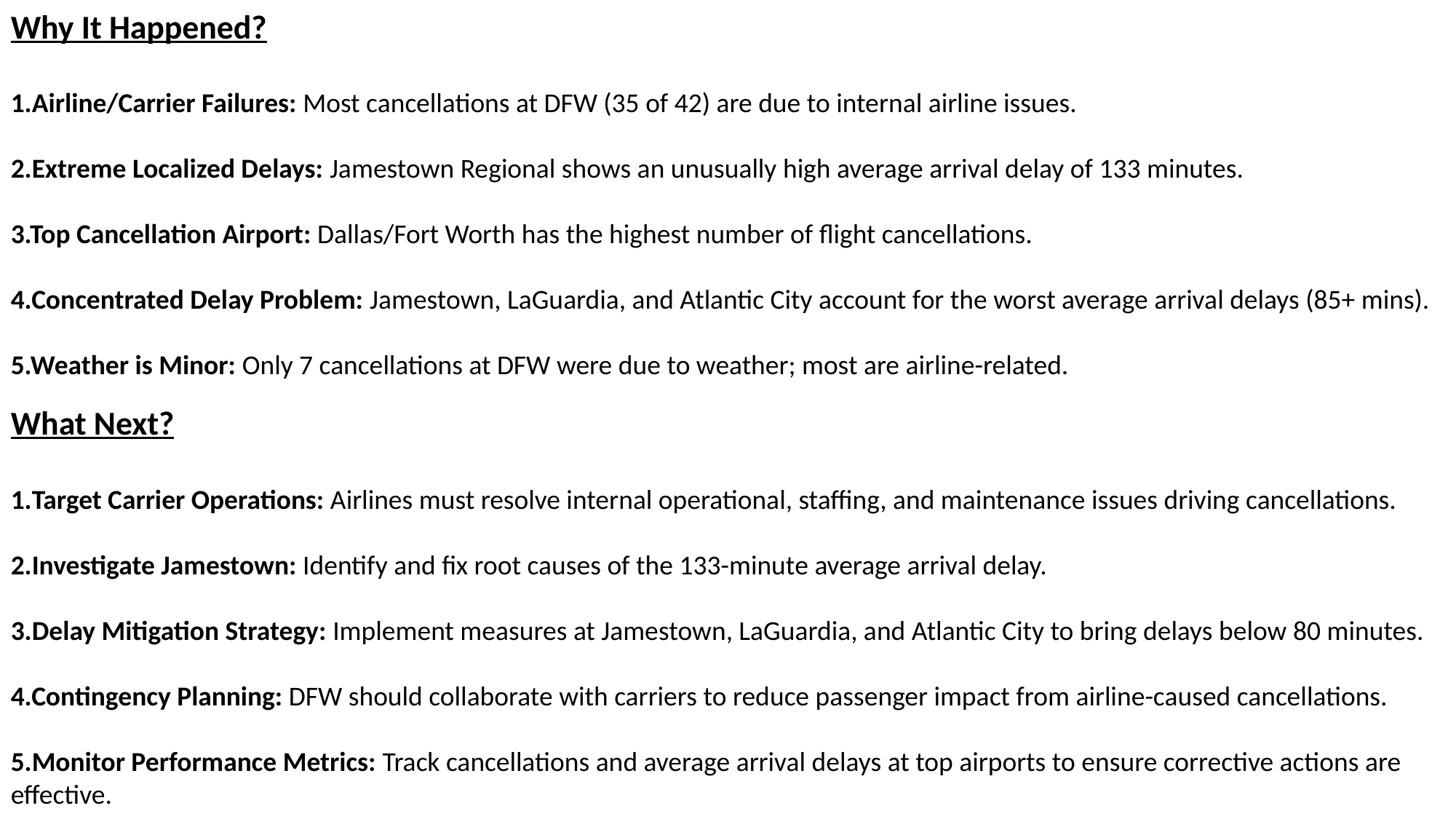

Why It Happened?

1.Airline/Carrier Failures: Most cancellations at DFW (35 of 42) are due to internal airline issues.

2.Extreme Localized Delays: Jamestown Regional shows an unusually high average arrival delay of 133 minutes.

3.Top Cancellation Airport: Dallas/Fort Worth has the highest number of flight cancellations.

4.Concentrated Delay Problem: Jamestown, LaGuardia, and Atlantic City account for the worst average arrival delays (85+ mins).

5.Weather is Minor: Only 7 cancellations at DFW were due to weather; most are airline-related.
What Next?

Target Carrier Operations: Airlines must resolve internal operational, staffing, and maintenance issues driving cancellations.

2.Investigate Jamestown: Identify and fix root causes of the 133-minute average arrival delay.

3.Delay Mitigation Strategy: Implement measures at Jamestown, LaGuardia, and Atlantic City to bring delays below 80 minutes.

4.Contingency Planning: DFW should collaborate with carriers to reduce passenger impact from airline-caused cancellations.

5.Monitor Performance Metrics: Track cancellations and average arrival delays at top airports to ensure corrective actions are effective.